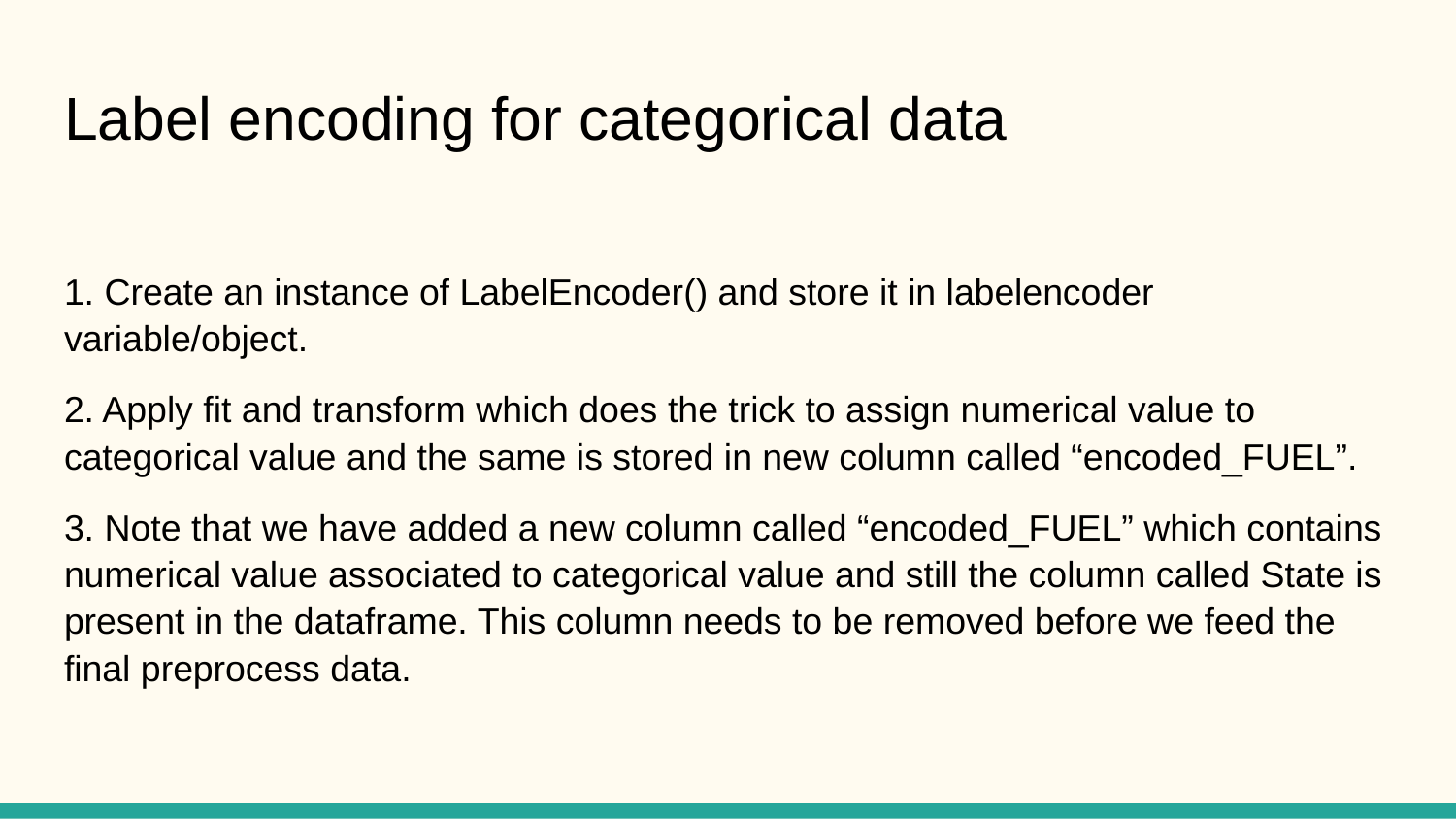

# Label encoding for categorical data

1. Create an instance of LabelEncoder() and store it in labelencoder variable/object.
2. Apply fit and transform which does the trick to assign numerical value to categorical value and the same is stored in new column called “encoded_FUEL”.
3. Note that we have added a new column called “encoded_FUEL” which contains numerical value associated to categorical value and still the column called State is present in the dataframe. This column needs to be removed before we feed the final preprocess data.